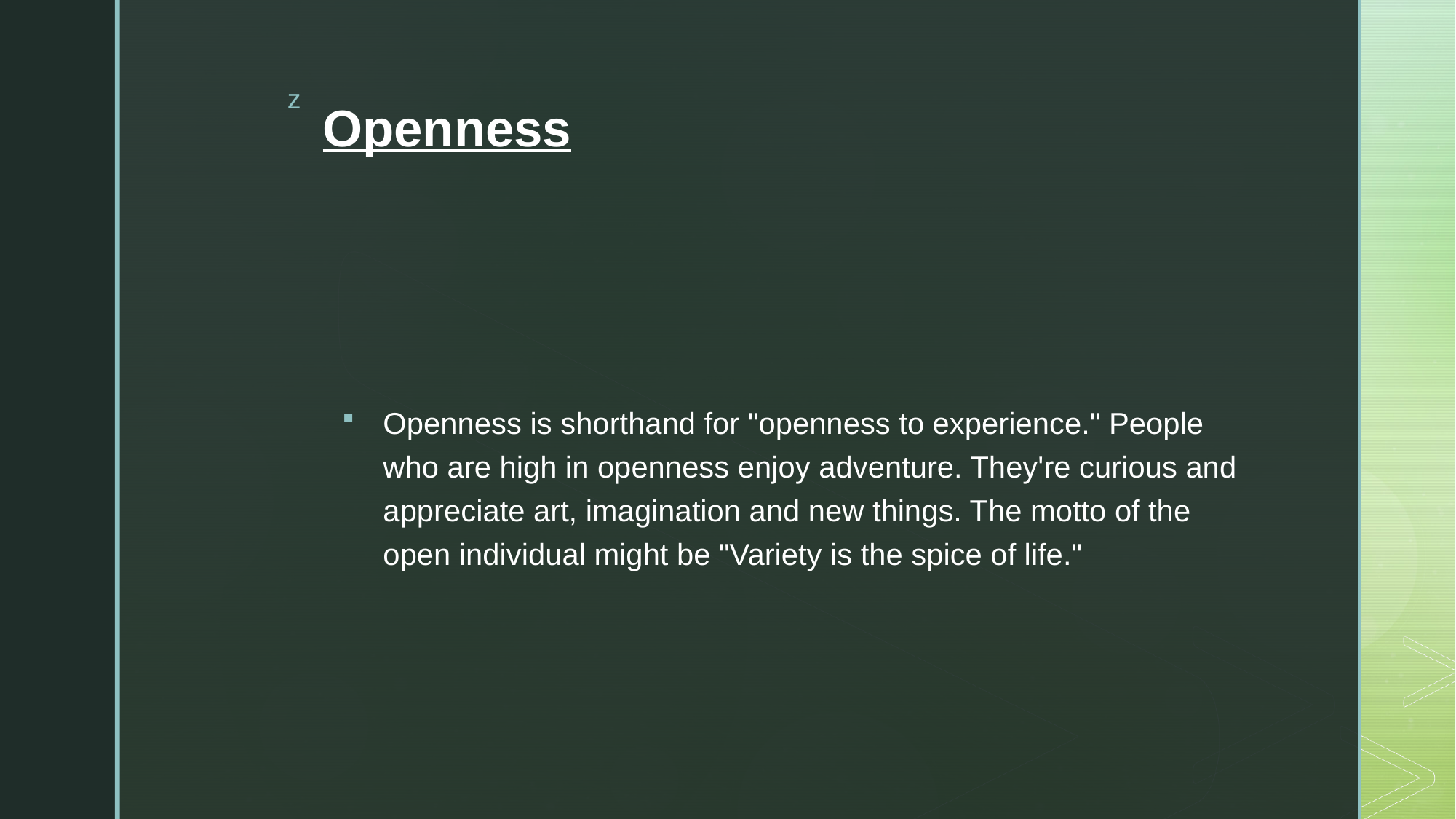

# Openness
Openness is shorthand for "openness to experience." People who are high in openness enjoy adventure. They're curious and appreciate art, imagination and new things. The motto of the open individual might be "Variety is the spice of life."